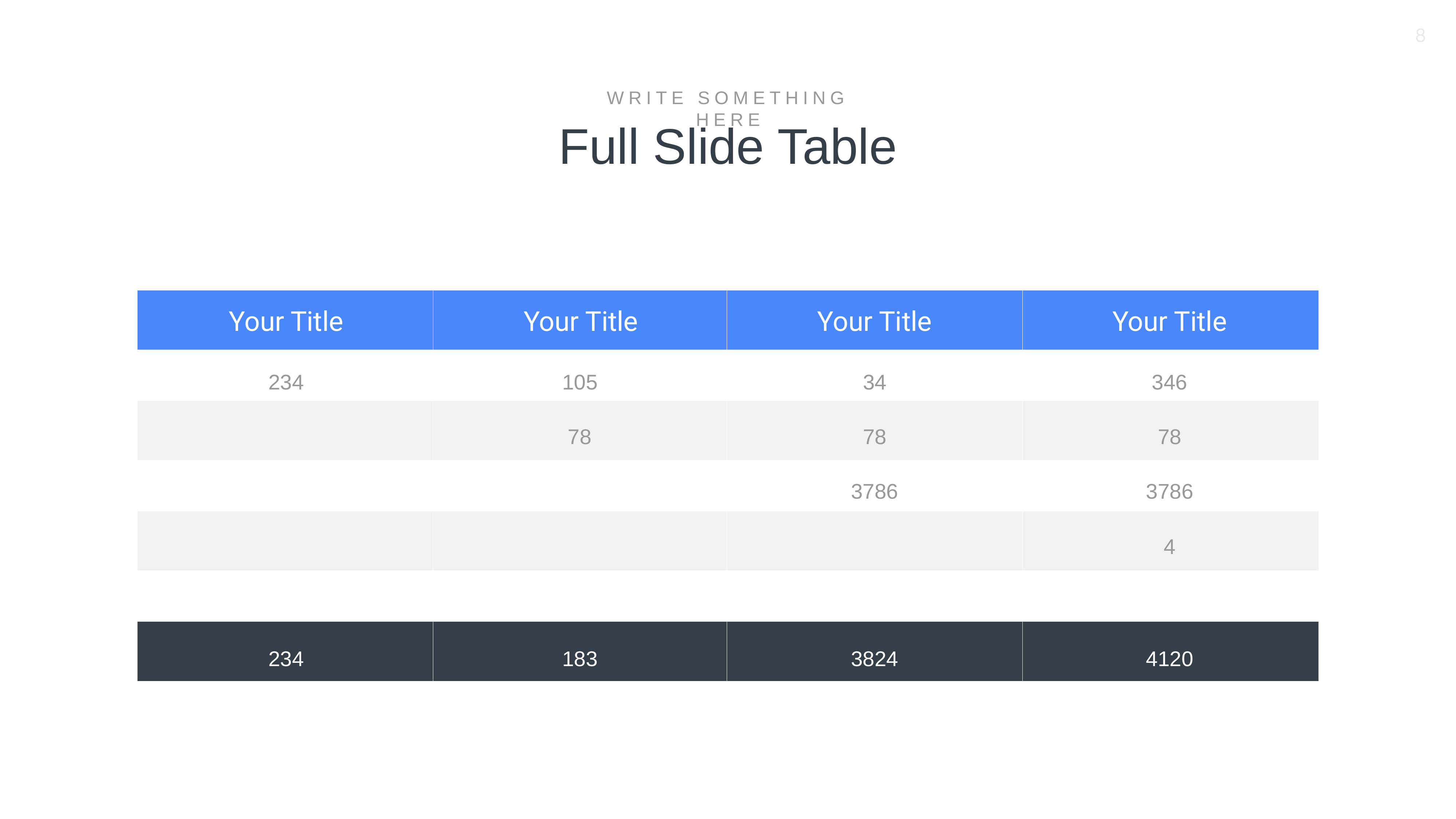

WRITE SOMETHING HERE
Full Slide Table

Your Title
Your Title
Your Title
Your Title
234
105
34
346
78
78
78
3786
3786
4
234
183
3824
4120